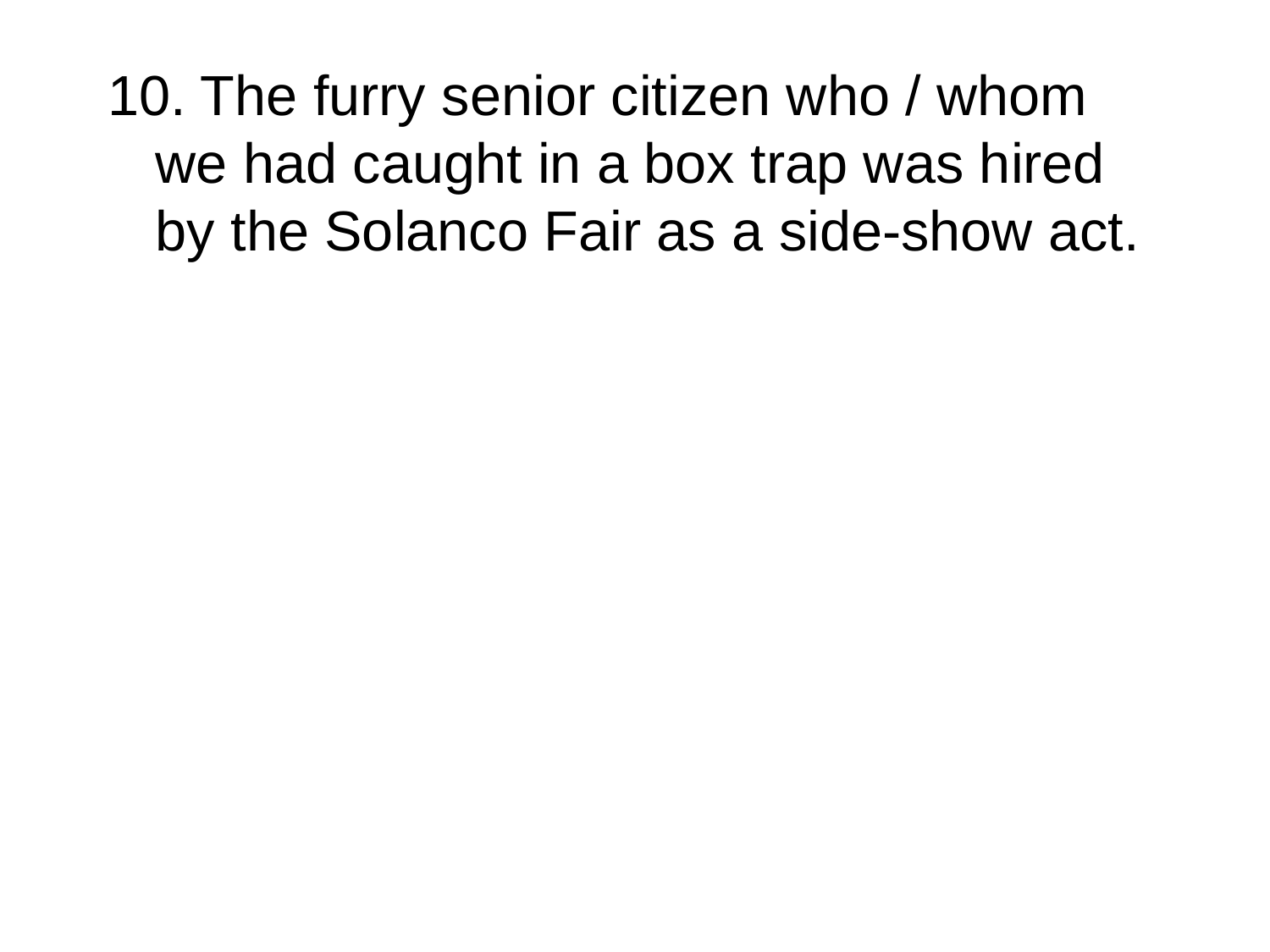

10. The furry senior citizen who / whom we had caught in a box trap was hired by the Solanco Fair as a side-show act.